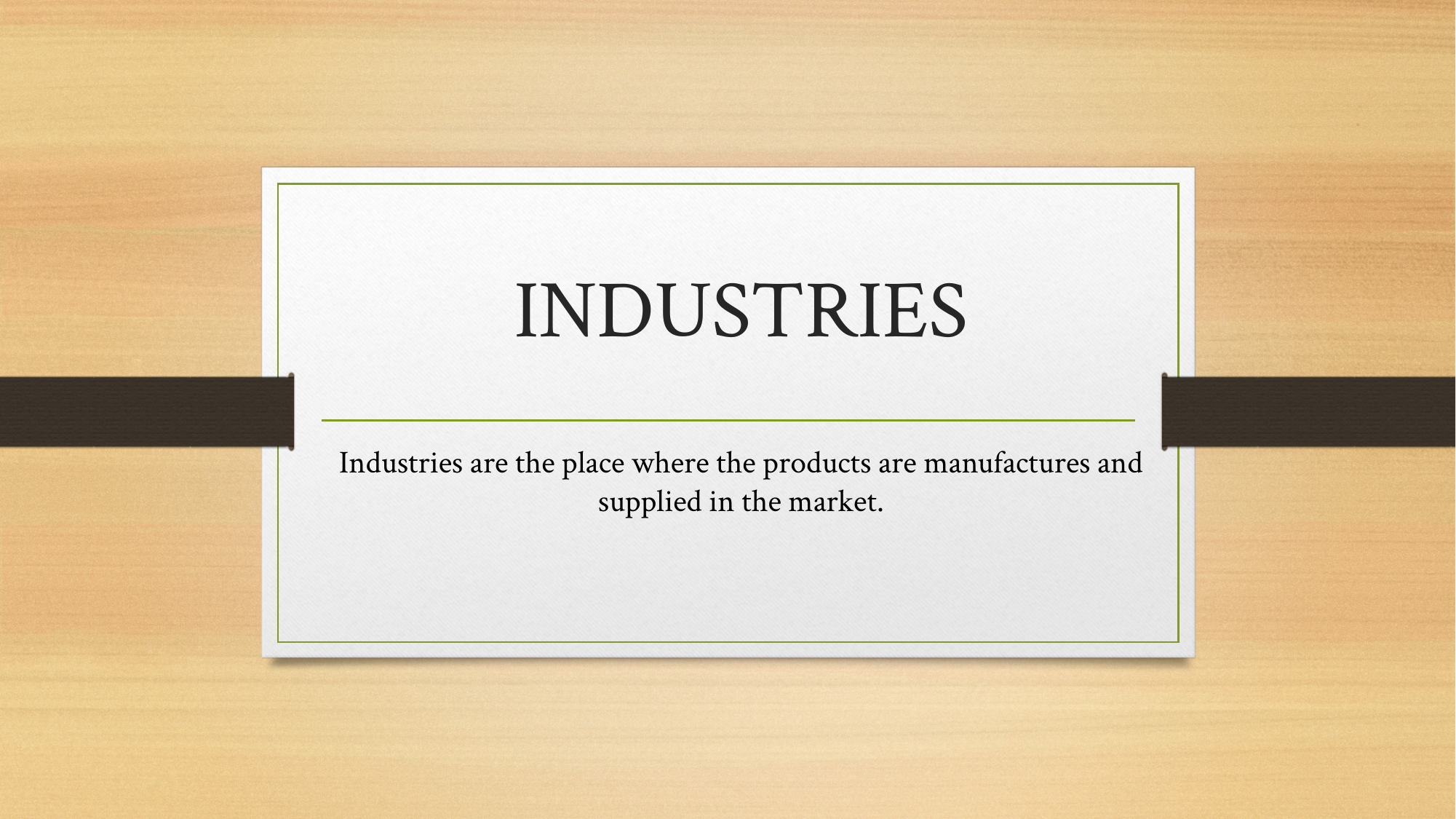

# INDUSTRIES
Industries are the place where the products are manufactures and supplied in the market.